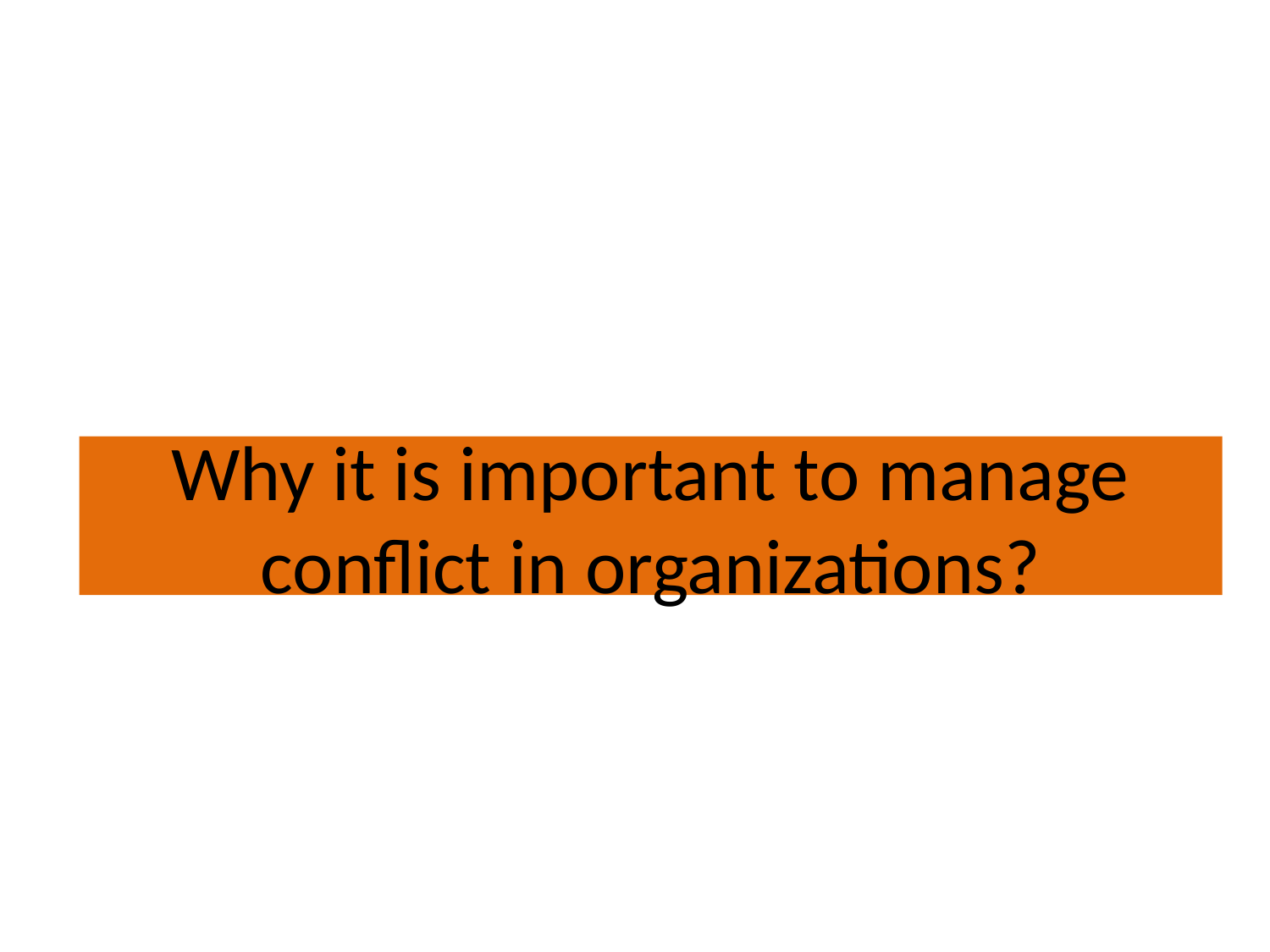

# Why it is important to manage conflict in organizations?